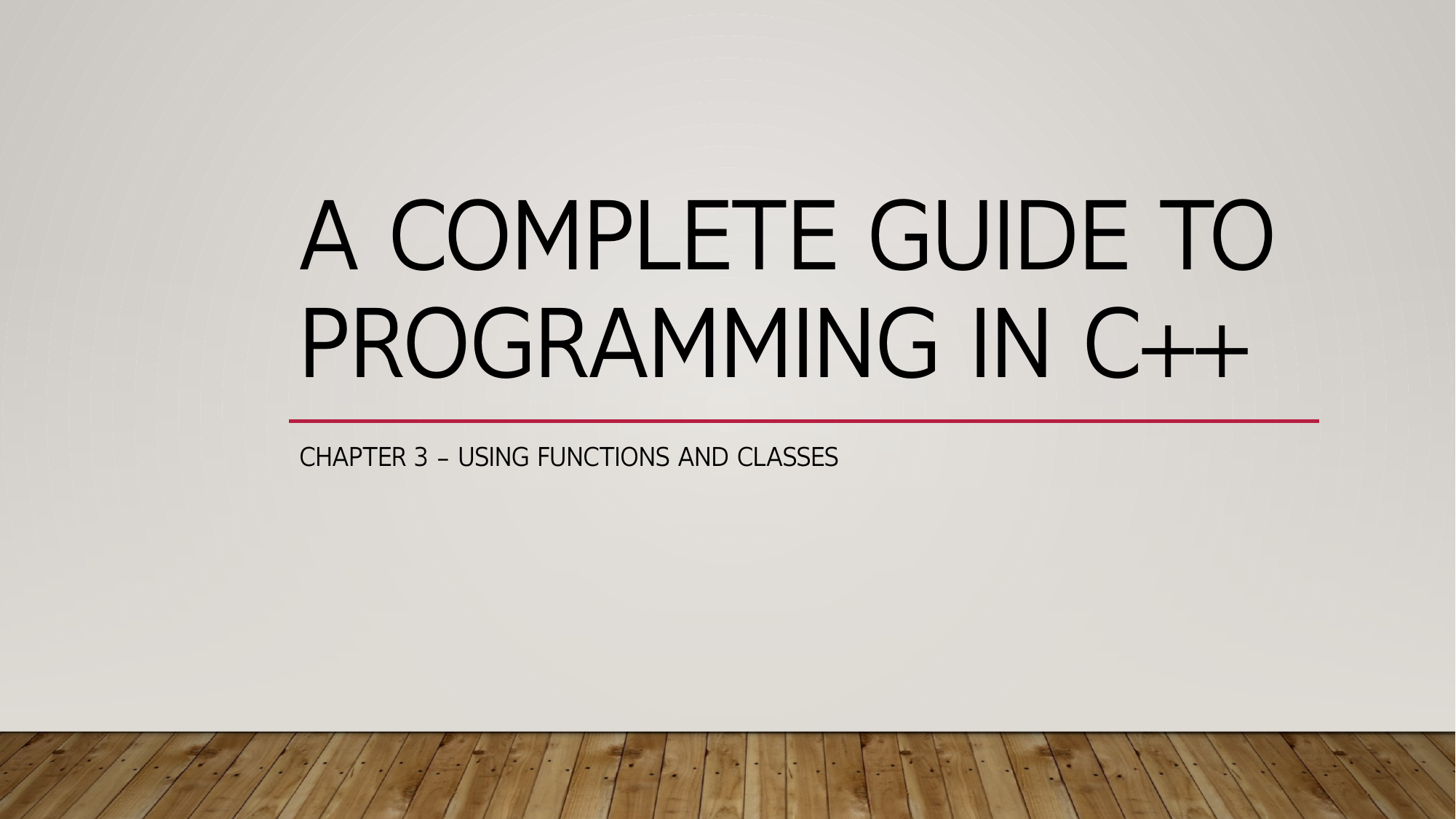

# A complete guide to programming in c++
Chapter 3 – Using functions and classes